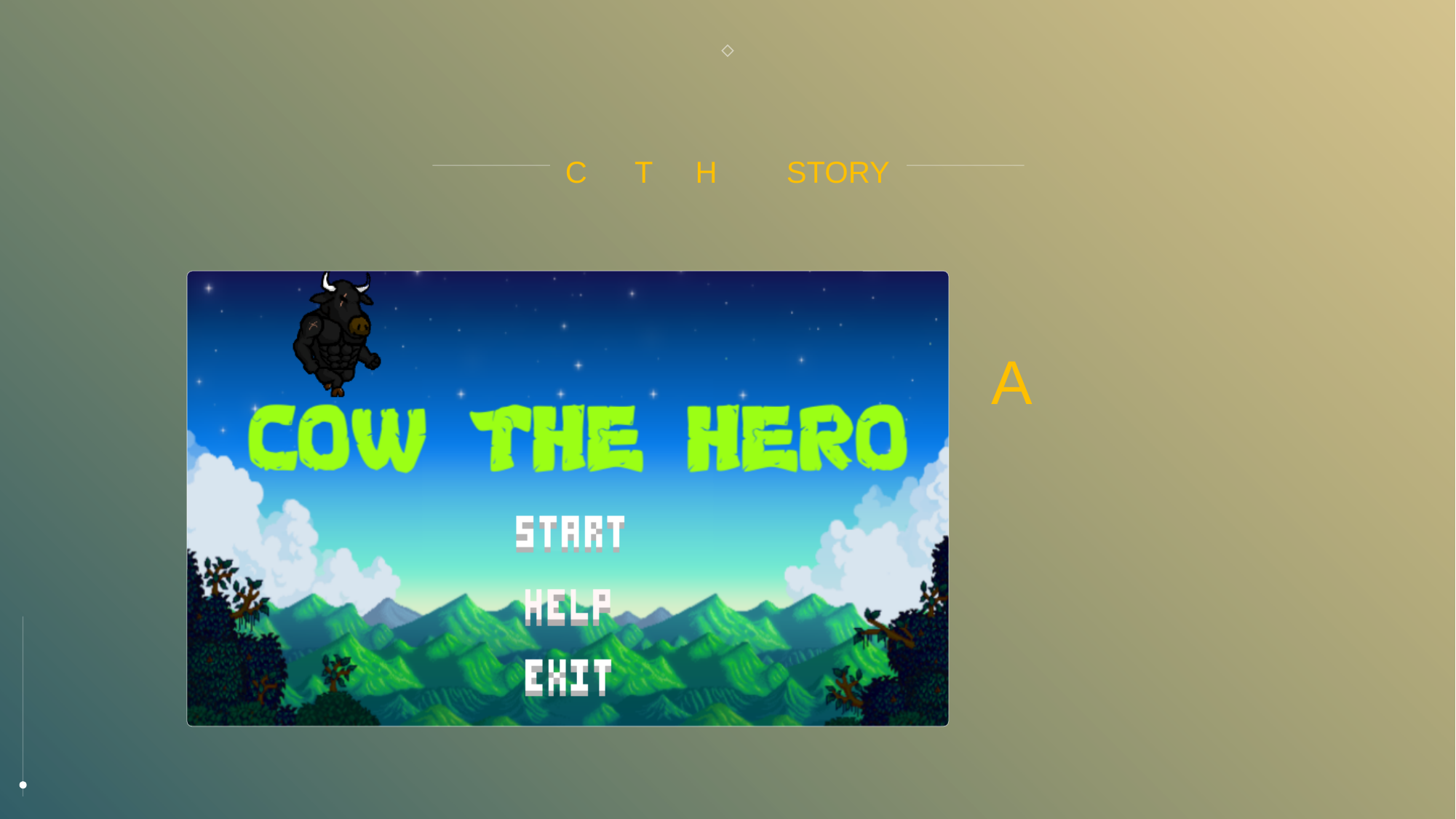

# About the Game
Cow The Hero . STORY

A cow is tired of working so he is escaping from the farm and rescuing friends.
While he is escaping, he defeats enemy.
STORY
7